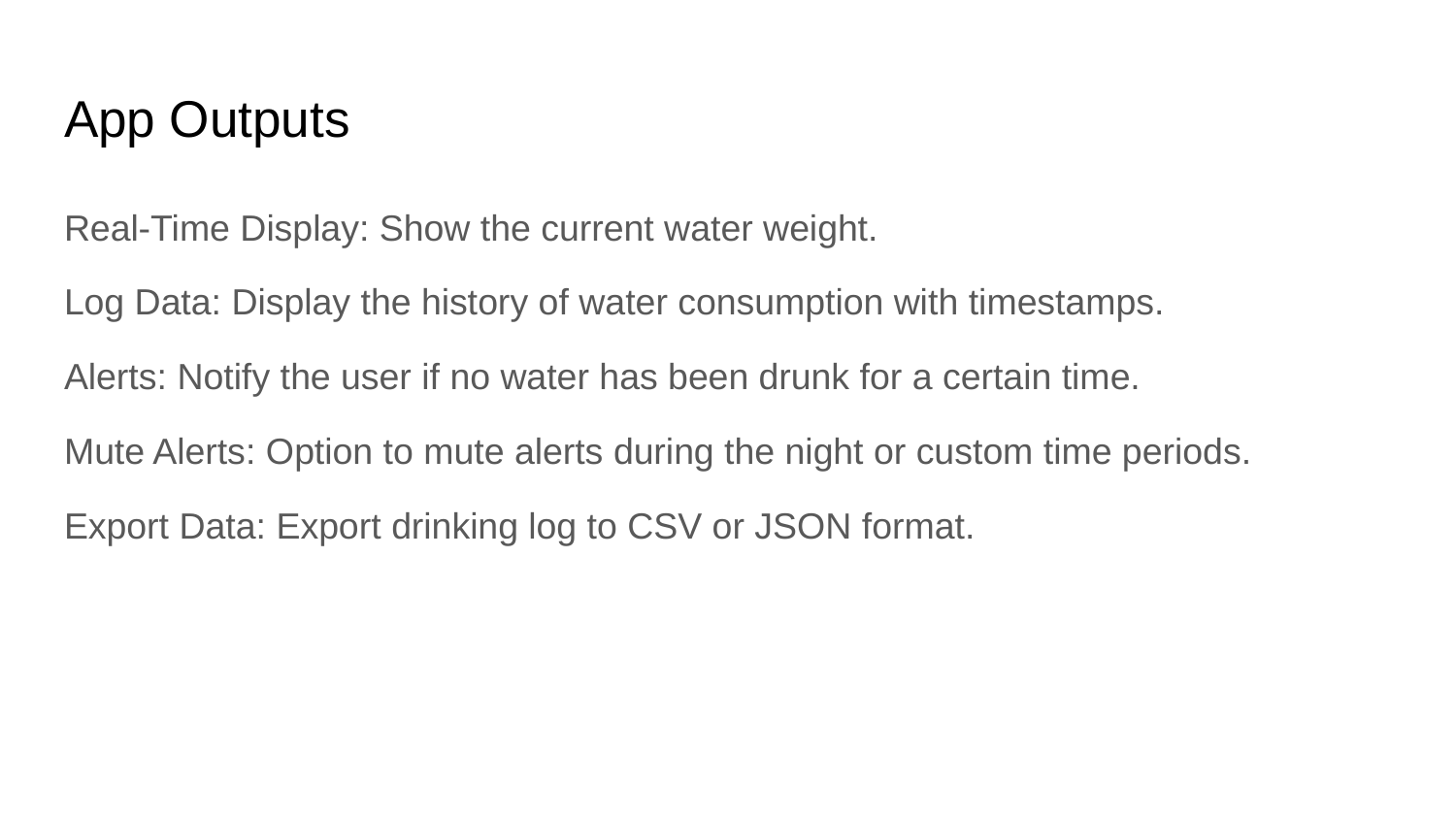

# App Outputs
Real-Time Display: Show the current water weight.
Log Data: Display the history of water consumption with timestamps.
Alerts: Notify the user if no water has been drunk for a certain time.
Mute Alerts: Option to mute alerts during the night or custom time periods.
Export Data: Export drinking log to CSV or JSON format.